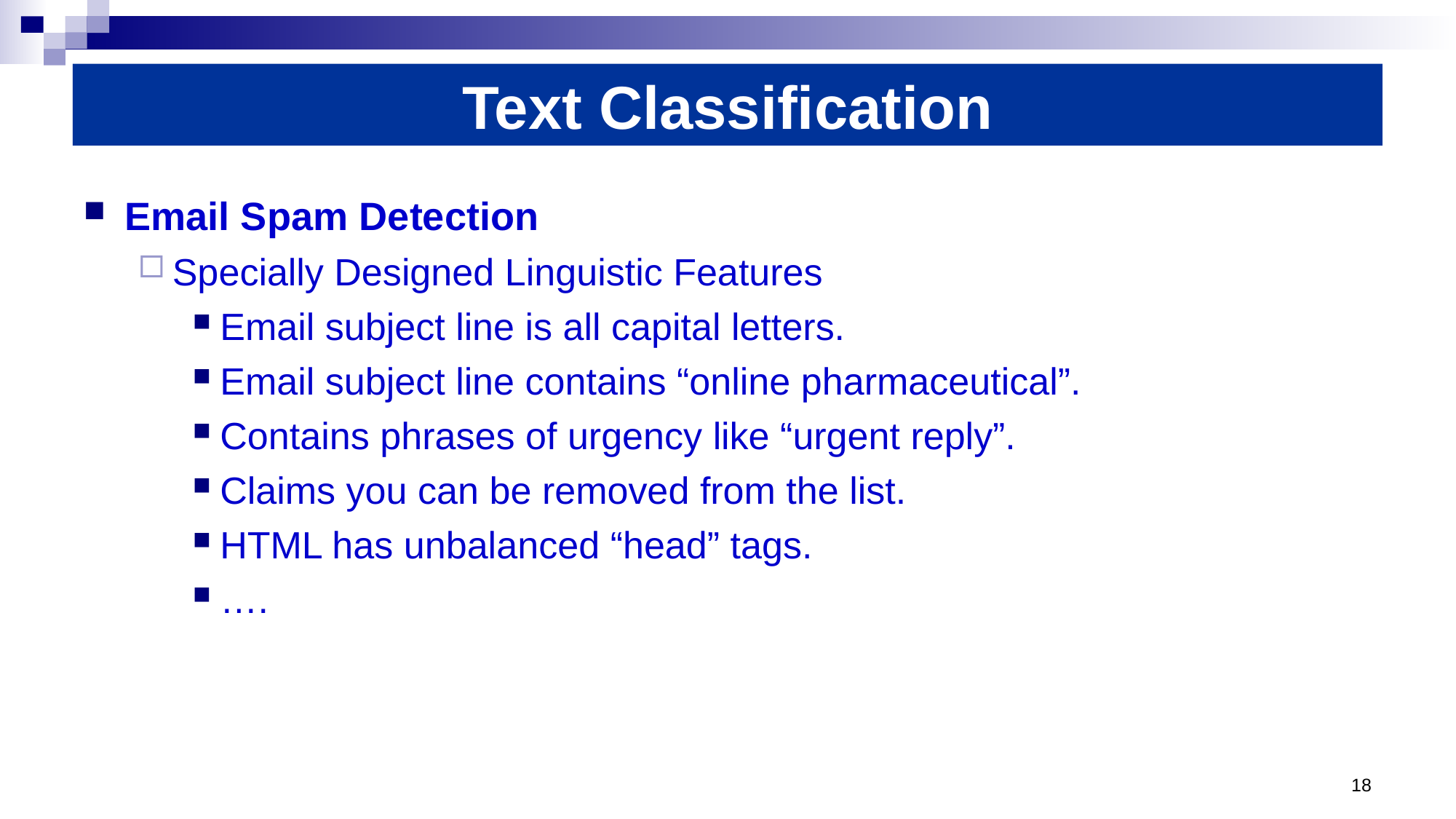

# Text Classification
Email Spam Detection
Specially Designed Linguistic Features
Email subject line is all capital letters.
Email subject line contains “online pharmaceutical”.
Contains phrases of urgency like “urgent reply”.
Claims you can be removed from the list.
HTML has unbalanced “head” tags.
….
18